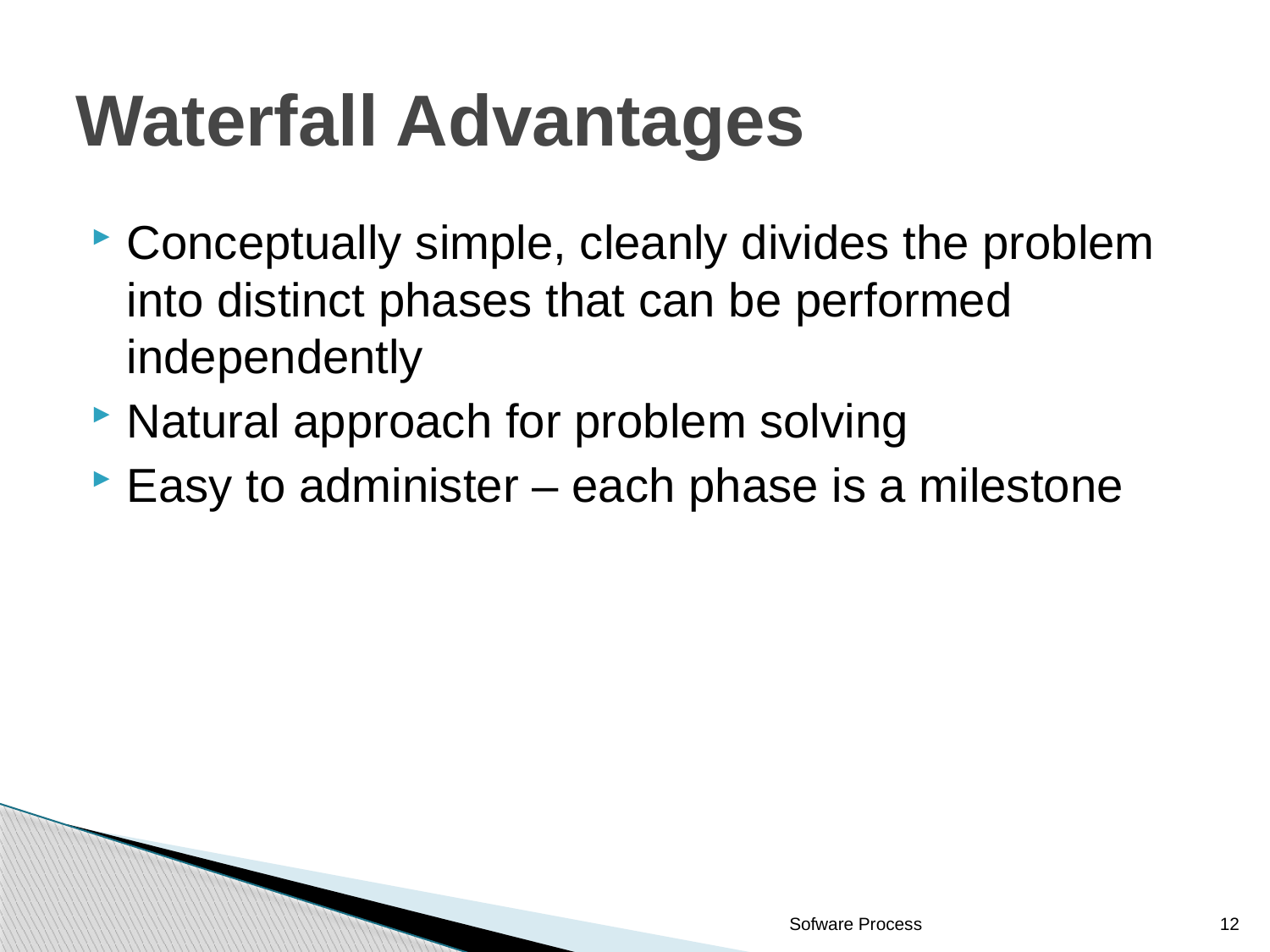

# Waterfall Advantages
Conceptually simple, cleanly divides the problem into distinct phases that can be performed independently
Natural approach for problem solving
Easy to administer – each phase is a milestone
Sofware Process
12